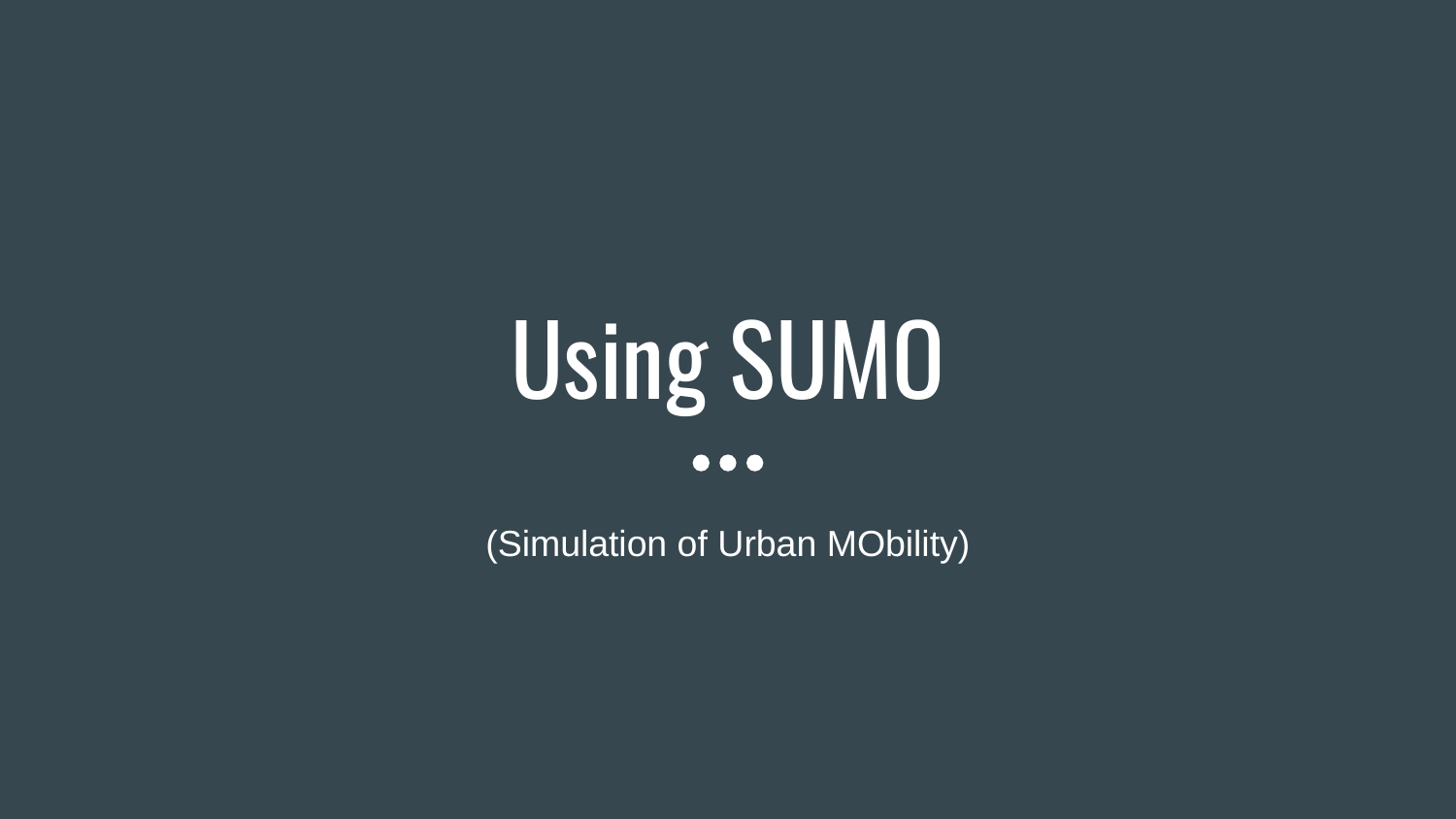

# Using SUMO
(Simulation of Urban MObility)